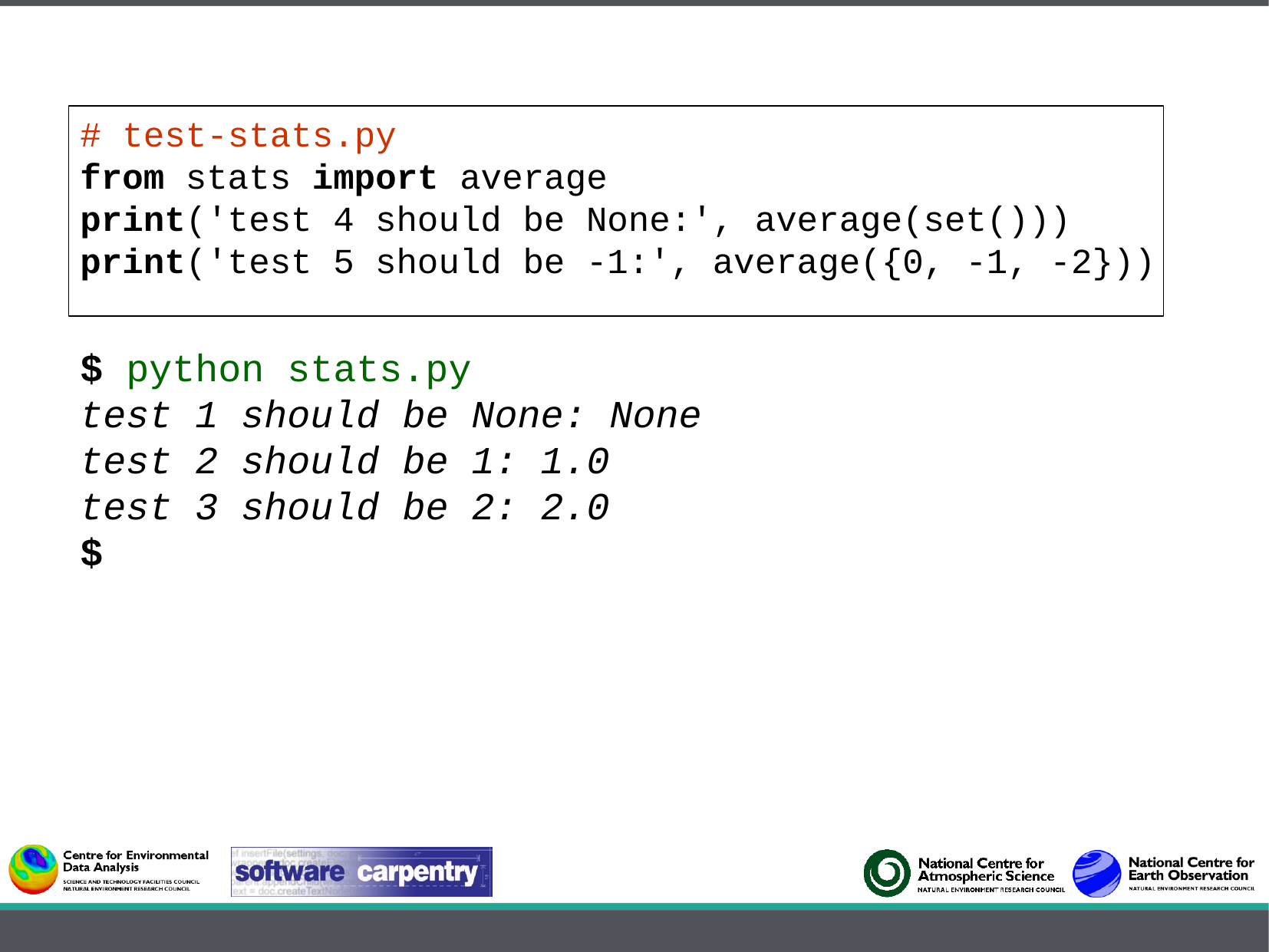

# test-stats.py
from stats import average
print('test 4 should be None:', average(set()))
print('test 5 should be -1:', average({0, -1, -2}))
$ python stats.py
test 1 should be None: None
test 2 should be 1: 1.0
test 3 should be 2: 2.0
$